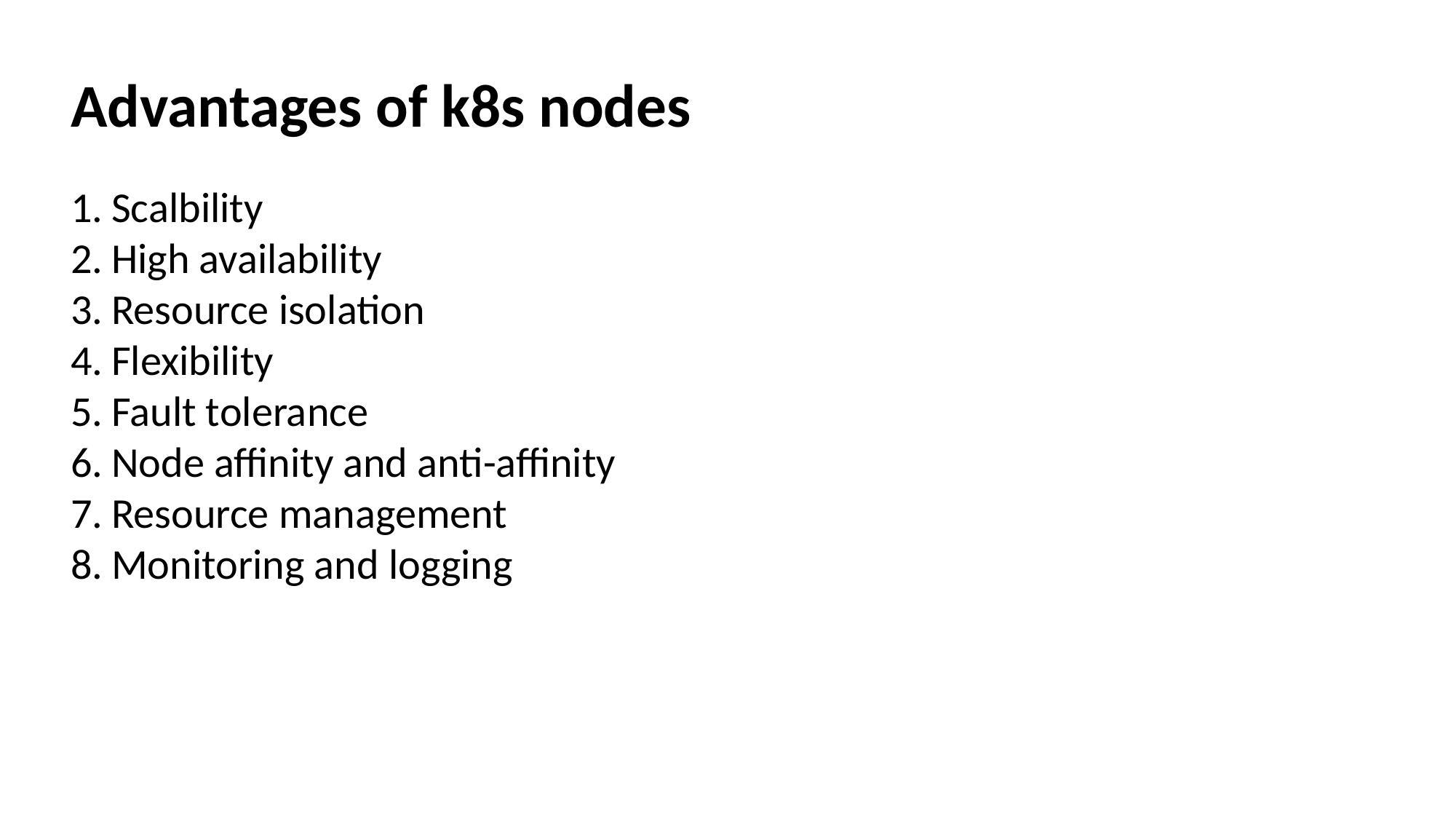

Advantages of k8s nodes
Scalbility
High availability
Resource isolation
Flexibility
Fault tolerance
Node affinity and anti-affinity
Resource management
Monitoring and logging